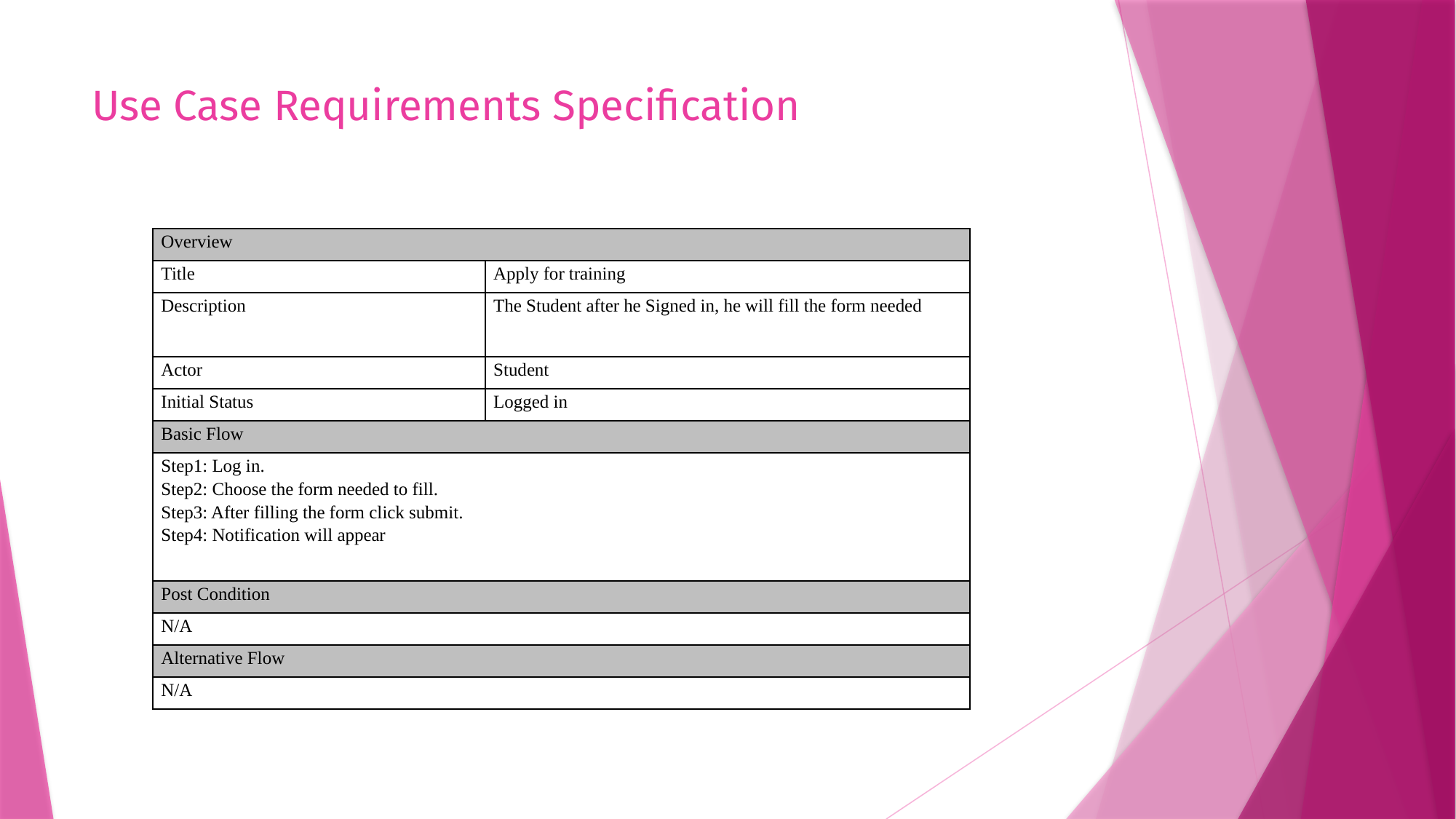

# Use Case Requirements Specification
| Overview |  |
| --- | --- |
| Title | Apply for training |
| Description | The Student after he Signed in, he will fill the form needed |
| Actor | Student |
| Initial Status | Logged in |
| Basic Flow |  |
| Step1: Log in. Step2: Choose the form needed to fill. Step3: After filling the form click submit. Step4: Notification will appear |  |
| Post Condition |  |
| N/A |  |
| Alternative Flow |  |
| N/A |  |